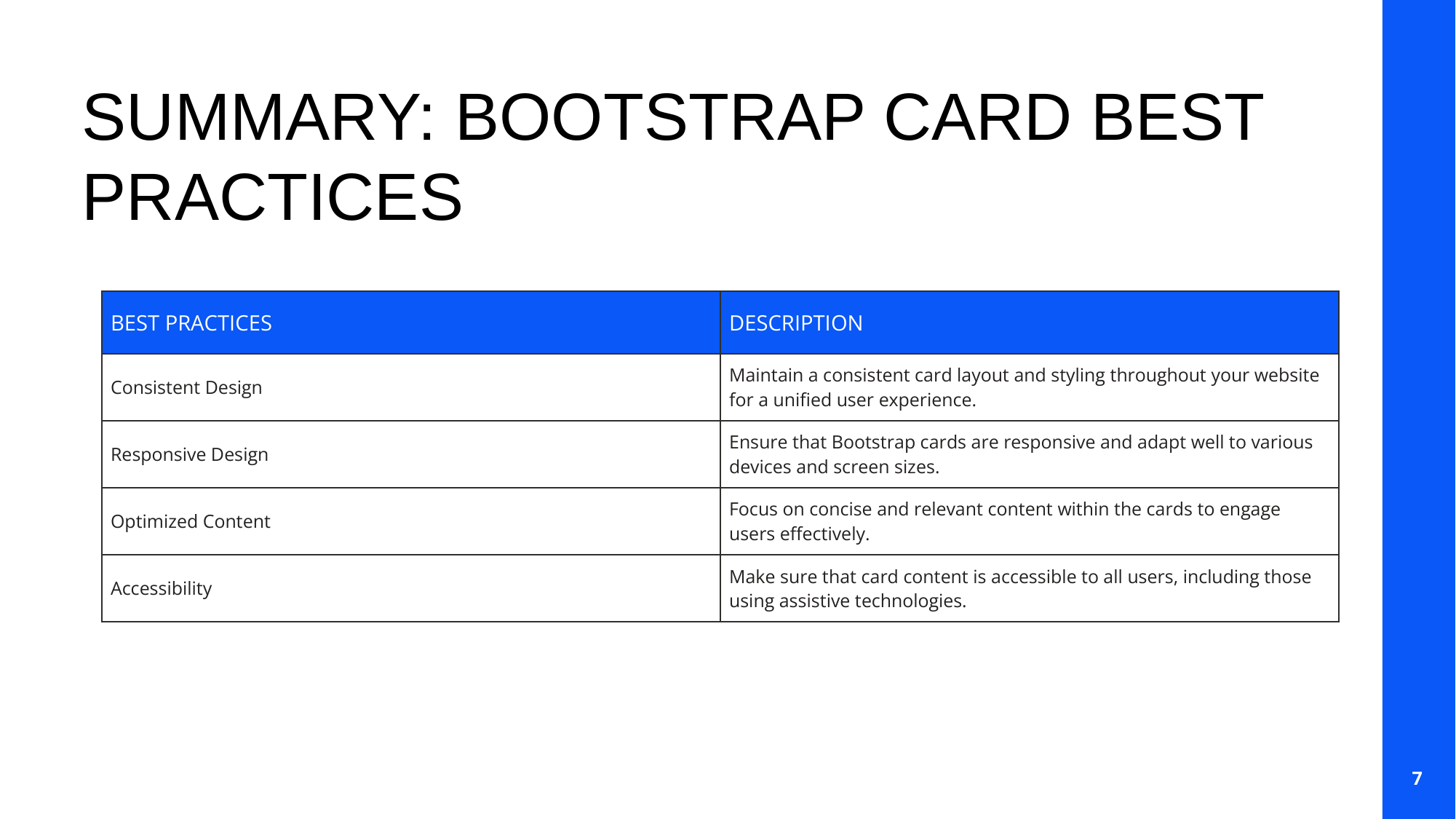

SUMMARY: BOOTSTRAP CARD BEST PRACTICES

| BEST PRACTICES | DESCRIPTION |
| --- | --- |
| Consistent Design | Maintain a consistent card layout and styling throughout your website for a unified user experience. |
| Responsive Design | Ensure that Bootstrap cards are responsive and adapt well to various devices and screen sizes. |
| Optimized Content | Focus on concise and relevant content within the cards to engage users effectively. |
| Accessibility | Make sure that card content is accessible to all users, including those using assistive technologies. |
7